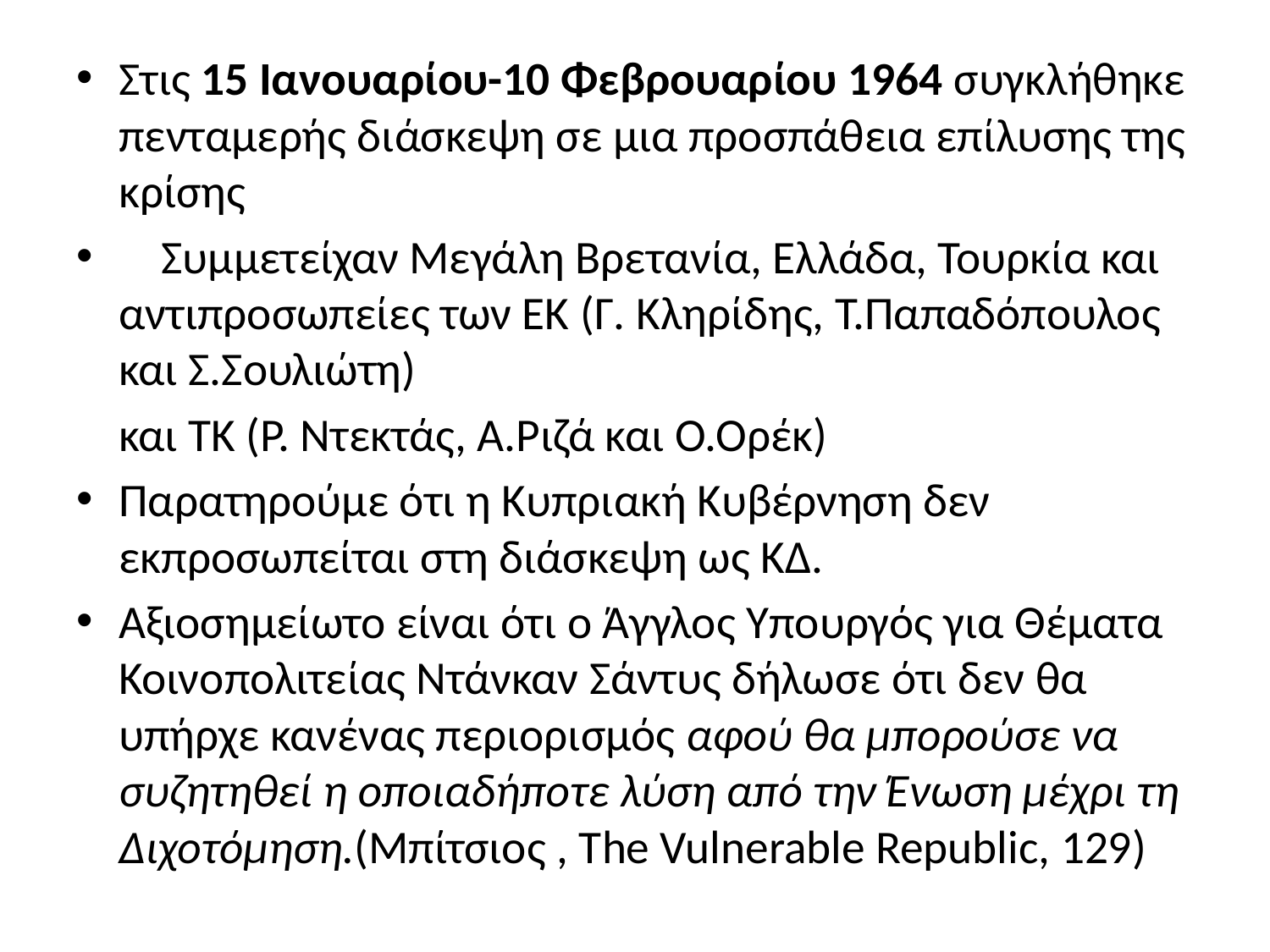

Στις 15 Ιανουαρίου-10 Φεβρουαρίου 1964 συγκλήθηκε πενταμερής διάσκεψη σε μια προσπάθεια επίλυσης της κρίσης
    Συμμετείχαν Μεγάλη Βρετανία, Ελλάδα, Τουρκία και αντιπροσωπείες των ΕΚ (Γ. Κληρίδης, Τ.Παπαδόπουλος και Σ.Σουλιώτη)
    και ΤΚ (Ρ. Ντεκτάς, Α.Ριζά και Ο.Ορέκ)
Παρατηρούμε ότι η Κυπριακή Κυβέρνηση δεν εκπροσωπείται στη διάσκεψη ως ΚΔ.
Αξιοσημείωτο είναι ότι ο Άγγλος Υπουργός για Θέματα Κοινοπολιτείας Ντάνκαν Σάντυς δήλωσε ότι δεν θα υπήρχε κανένας περιορισμός αφού θα μπορούσε να συζητηθεί η οποιαδήποτε λύση από την Ένωση μέχρι τη Διχοτόμηση.(Μπίτσιος , Τhe Vulnerable Republic, 129)